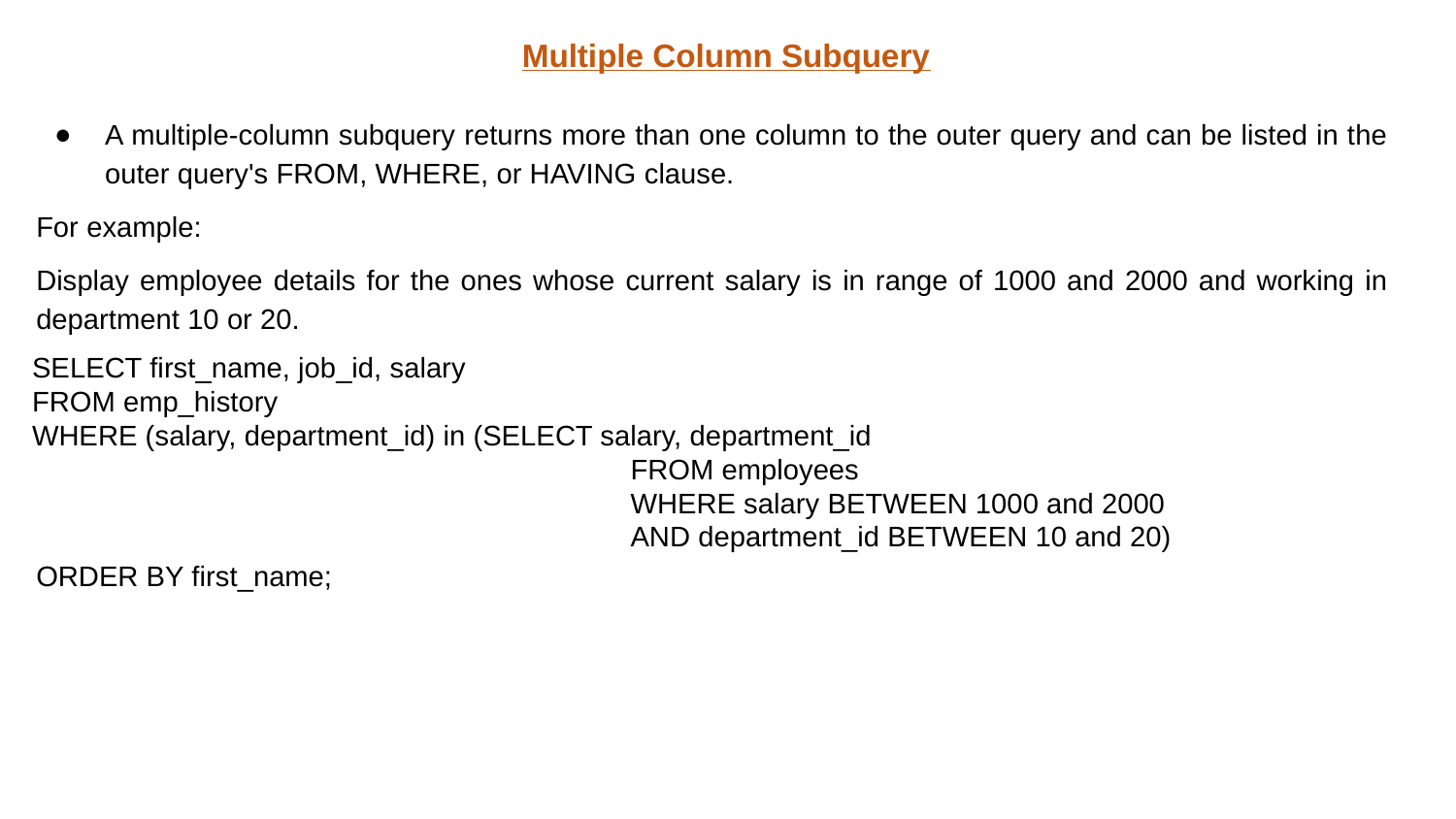

Multiple Column Subquery
A multiple-column subquery returns more than one column to the outer query and can be listed in the outer query's FROM, WHERE, or HAVING clause.
For example:
Display employee details for the ones whose current salary is in range of 1000 and 2000 and working in department 10 or 20.
SELECT first_name, job_id, salary
FROM emp_history
WHERE (salary, department_id) in (SELECT salary, department_id
				  FROM employees
 				  WHERE salary BETWEEN 1000 and 2000
				  AND department_id BETWEEN 10 and 20)
ORDER BY first_name;